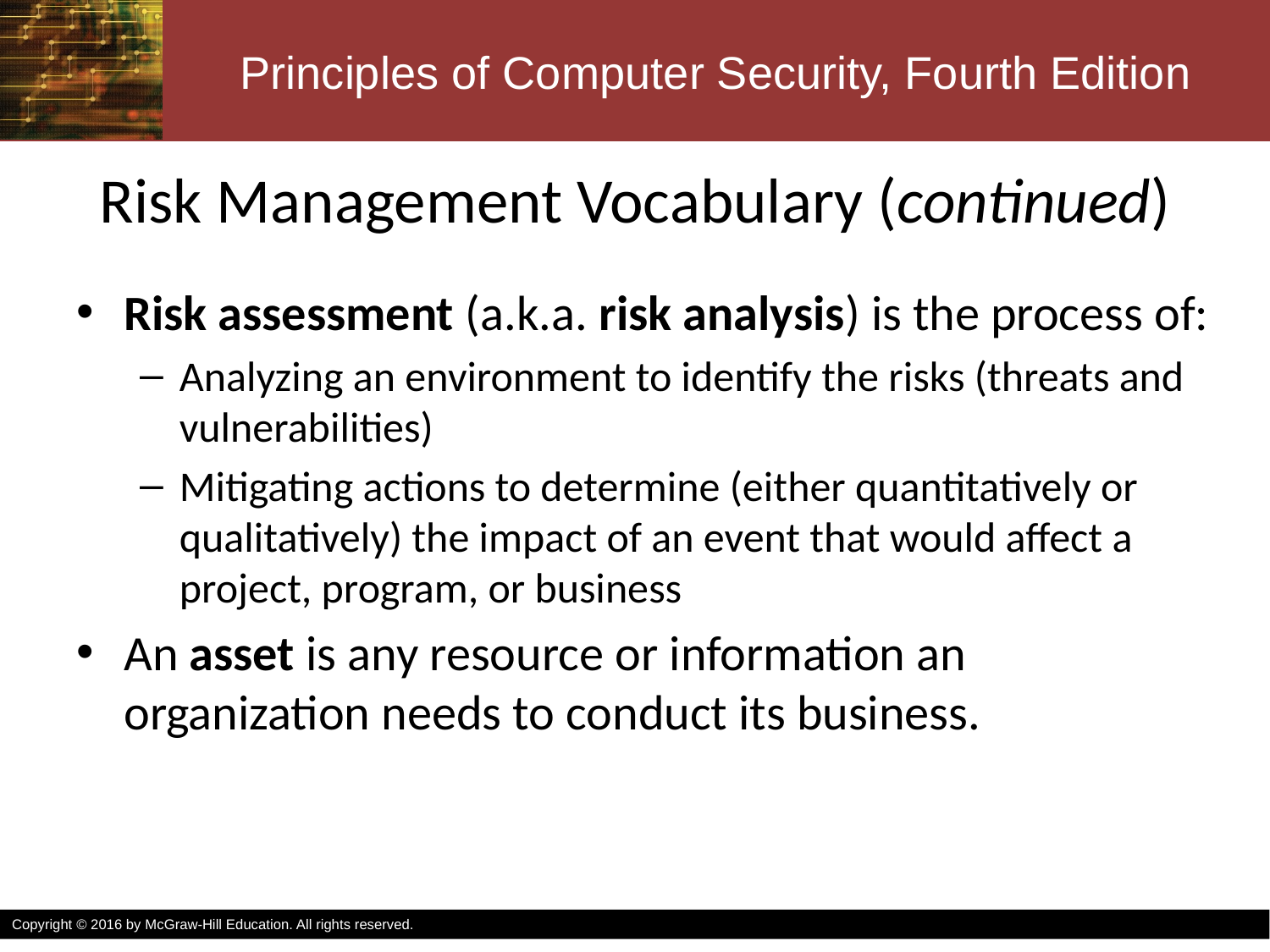

# Risk Management Vocabulary (continued)
Risk assessment (a.k.a. risk analysis) is the process of:
Analyzing an environment to identify the risks (threats and vulnerabilities)
Mitigating actions to determine (either quantitatively or qualitatively) the impact of an event that would affect a project, program, or business
An asset is any resource or information an organization needs to conduct its business.